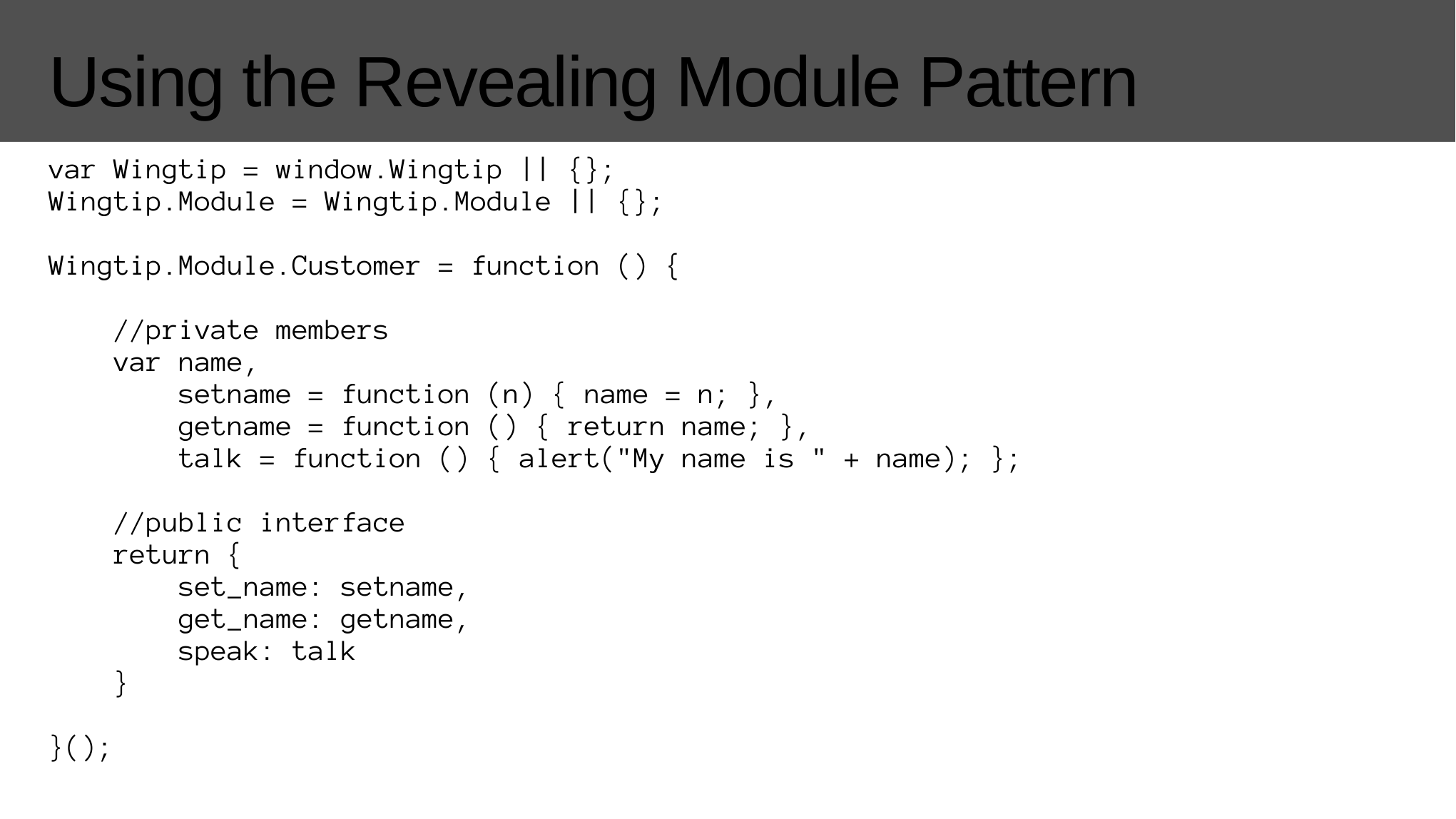

# Using the Revealing Module Pattern
var Wingtip = window.Wingtip || {};
Wingtip.Module = Wingtip.Module || {};

Wingtip.Module.Customer = function () {

    //private members
    var name,
        setname = function (n) { name = n; },
        getname = function () { return name; },
        talk = function () { alert("My name is " + name); };

    //public interface
    return {
        set_name: setname,
        get_name: getname,
        speak: talk
    }

}();